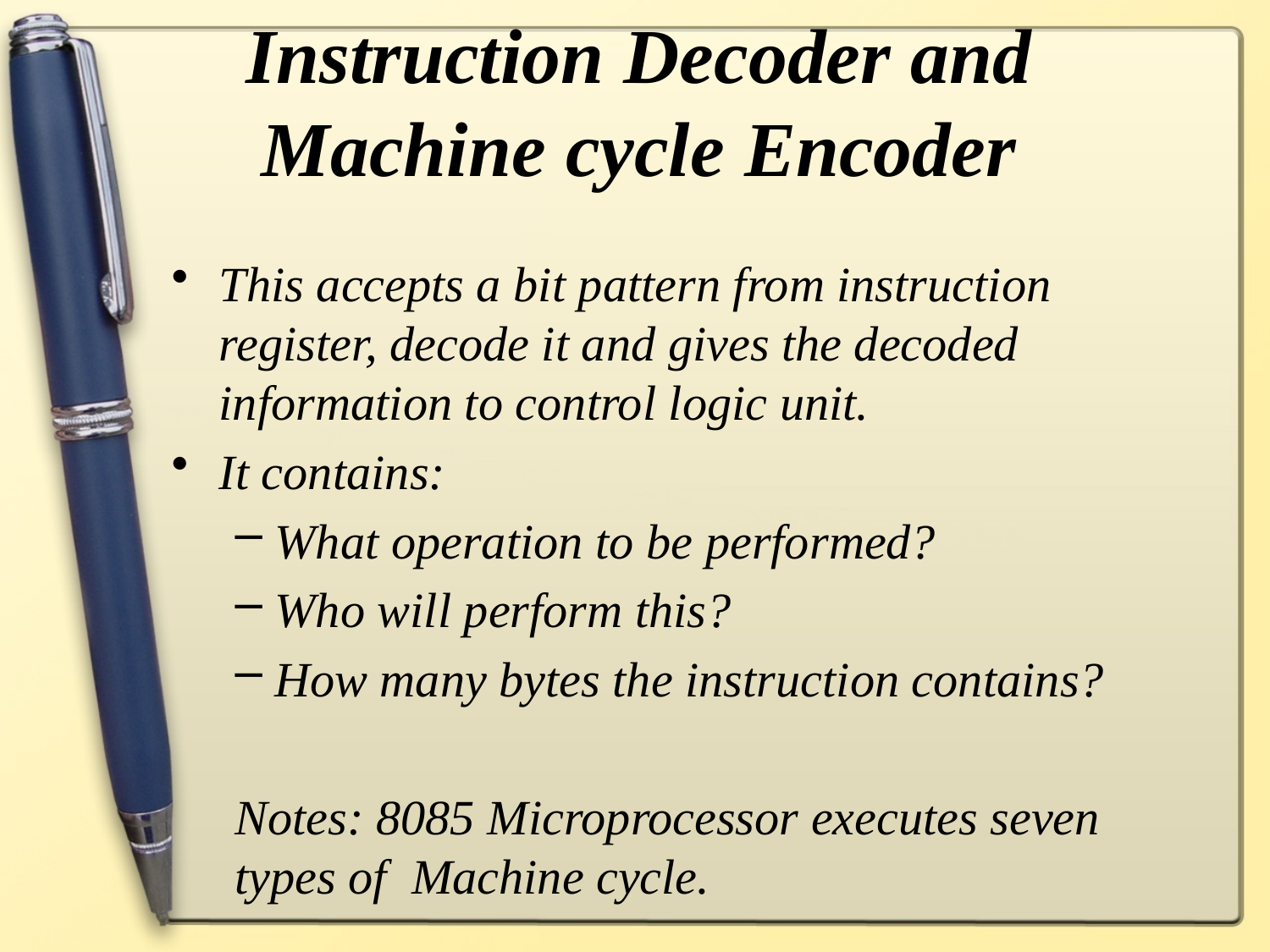

# Instruction Decoder and Machine cycle Encoder
This accepts a bit pattern from instruction register, decode it and gives the decoded information to control logic unit.
It contains:
What operation to be performed?
Who will perform this?
How many bytes the instruction contains?

Notes: 8085 Microprocessor executes seven types of  Machine cycle.